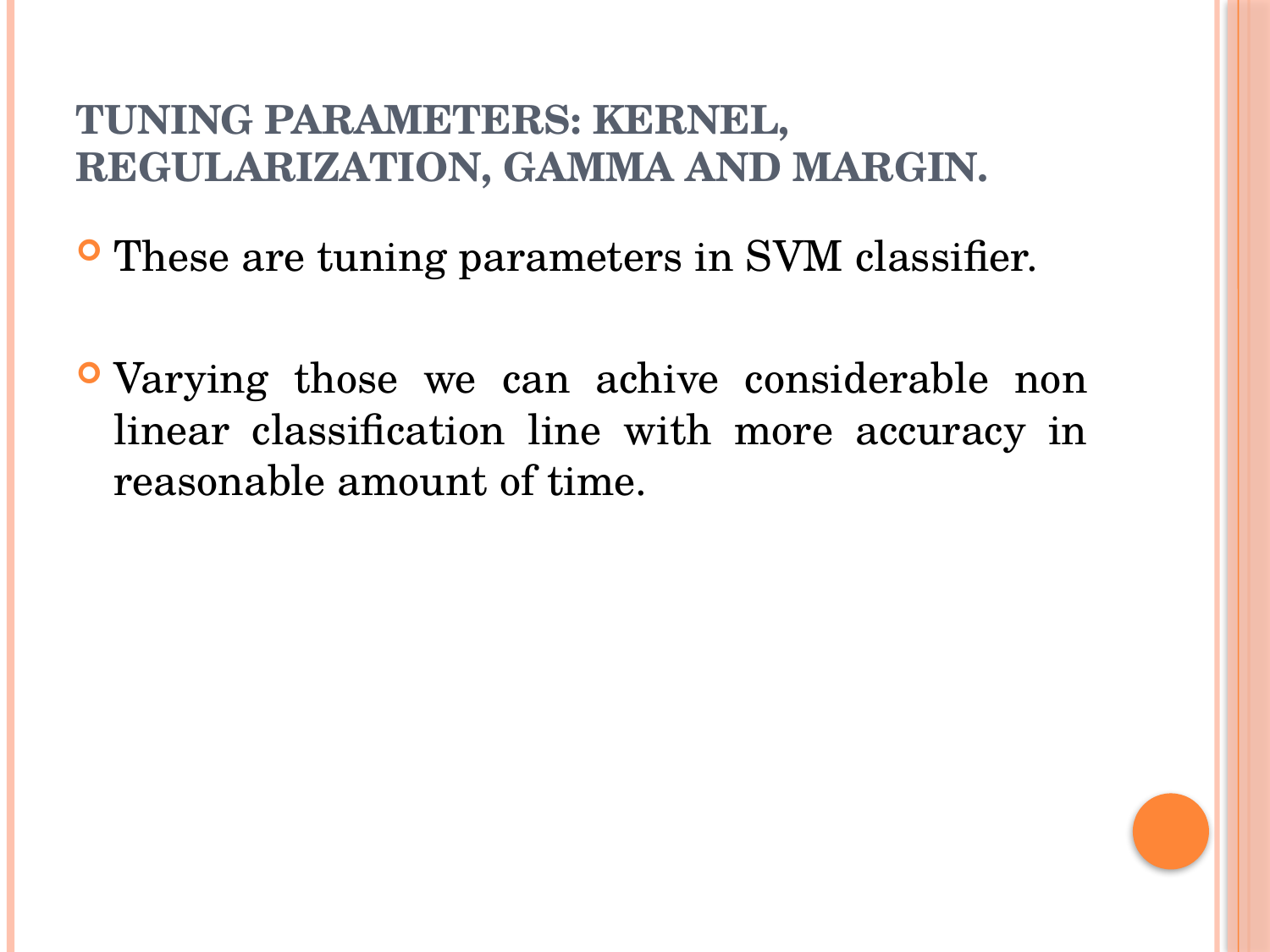

# Tuning parameters: Kernel, Regularization, Gamma and Margin.
These are tuning parameters in SVM classifier.

Varying those we can achive considerable non linear classification line with more accuracy in reasonable amount of time.